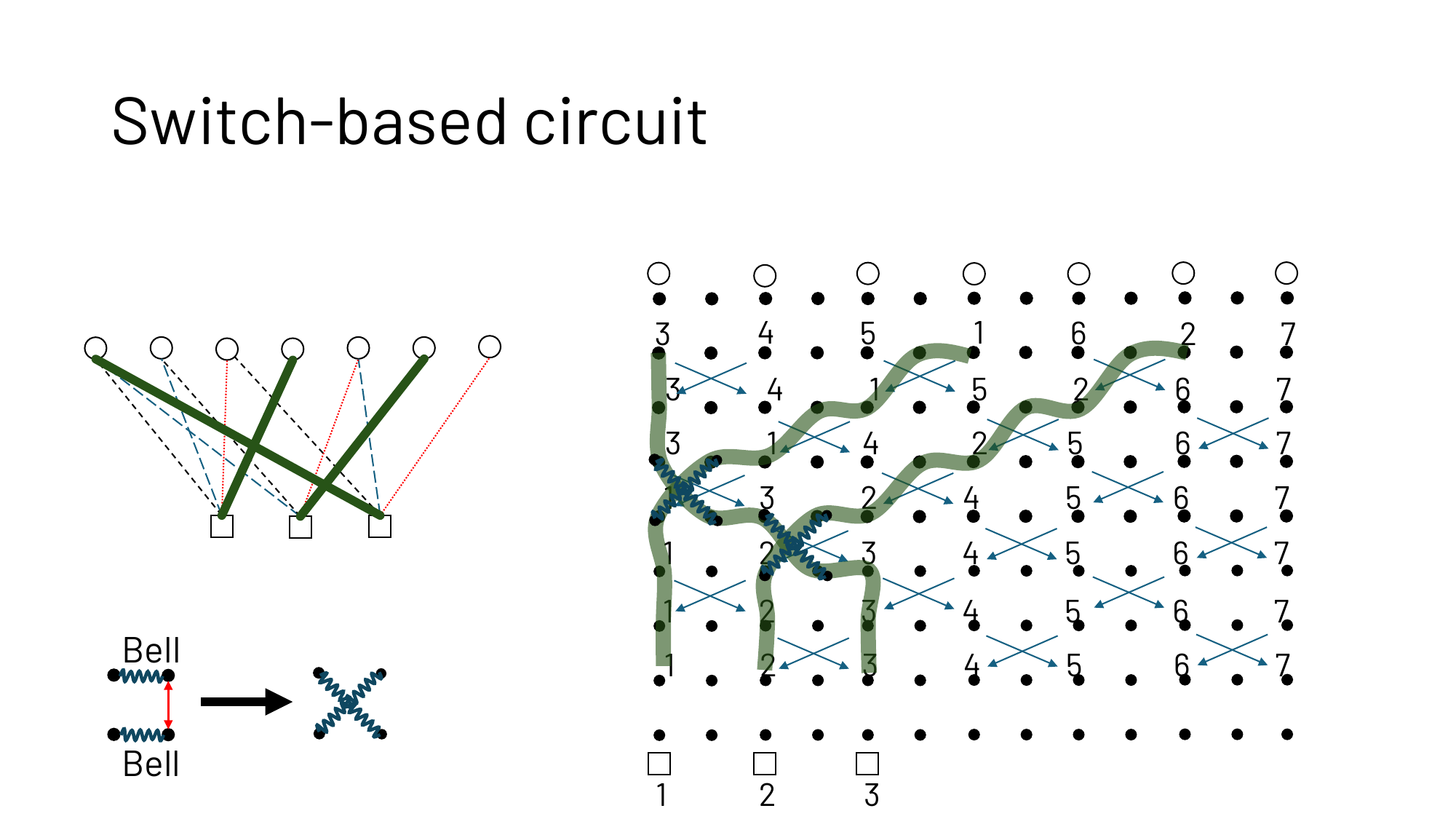

# Switch-based circuit

1
3
2
1
2
3
4
5
6
7

3             4             1              5             2             6             7
3             1             4              2            5              6             7

1             3             2             4             5              6             7
1             2             3             4             5              6             7
1             2             3             4             5              6             7
Bell

Bell
1             2             3             4             5              6             7